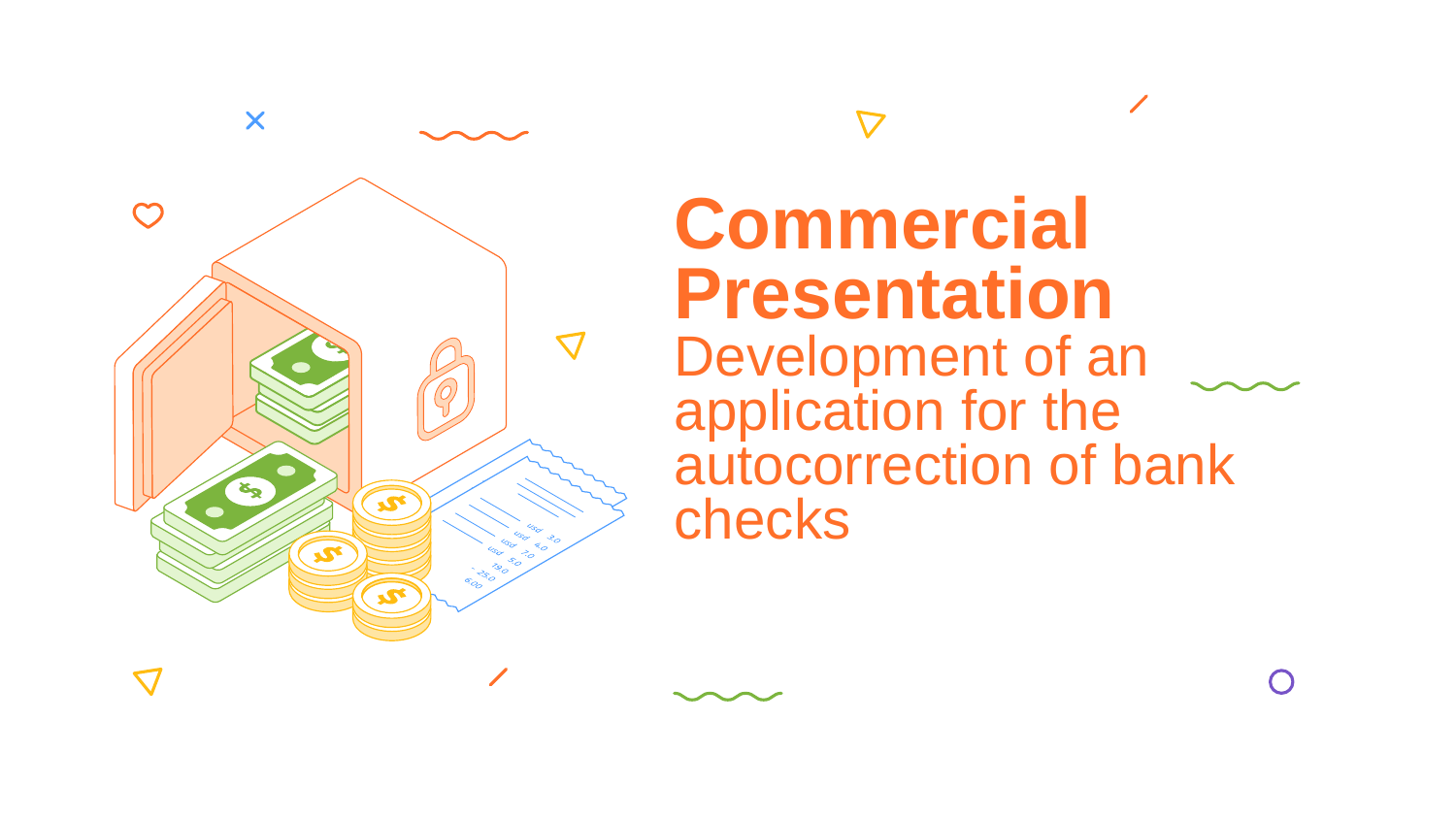

# Commercial Presentation Development of an application for the autocorrection of bank checks